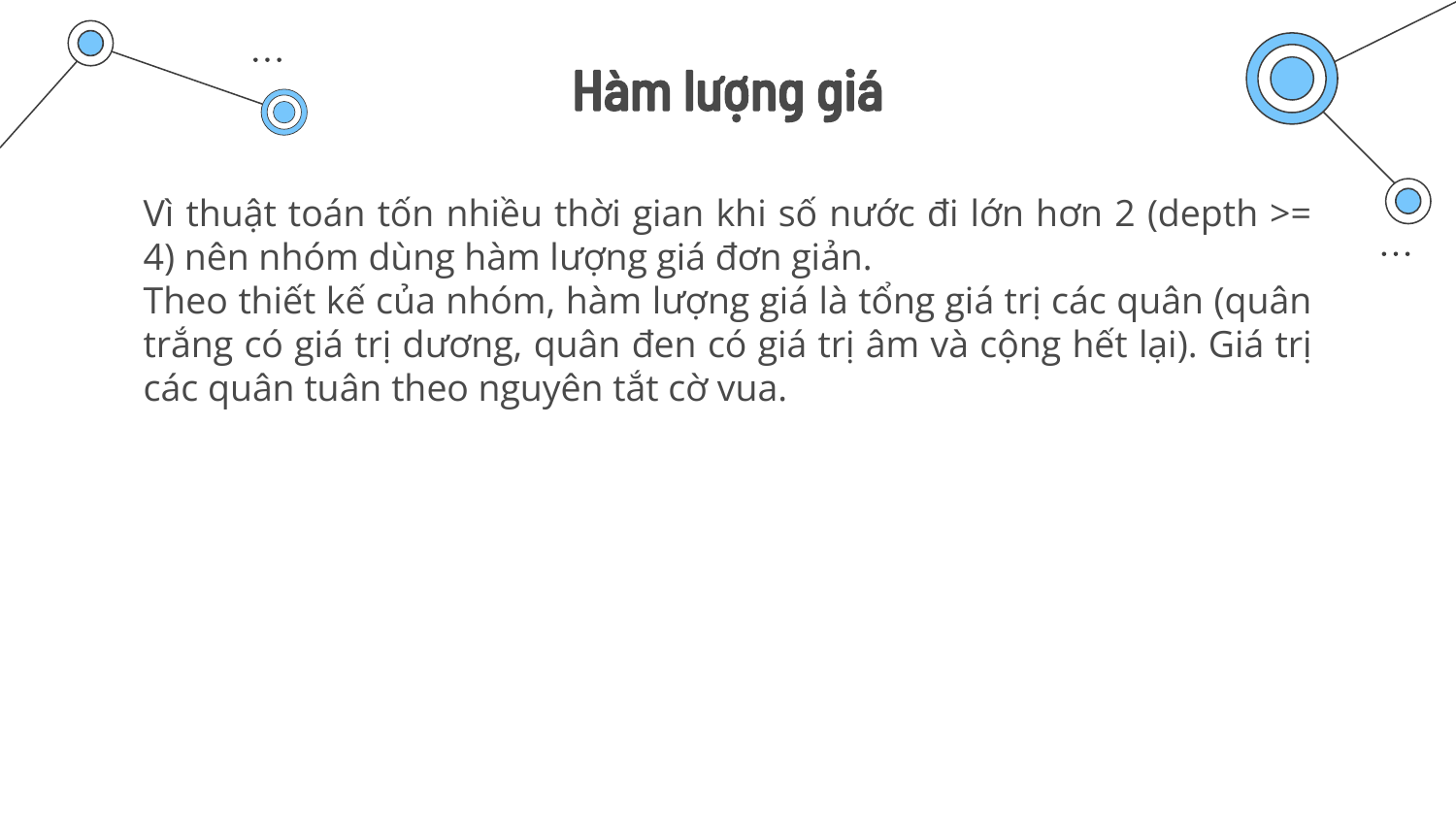

# Hàm lượng giá
Vì thuật toán tốn nhiều thời gian khi số nước đi lớn hơn 2 (depth >= 4) nên nhóm dùng hàm lượng giá đơn giản.
Theo thiết kế của nhóm, hàm lượng giá là tổng giá trị các quân (quân trắng có giá trị dương, quân đen có giá trị âm và cộng hết lại). Giá trị các quân tuân theo nguyên tắt cờ vua.